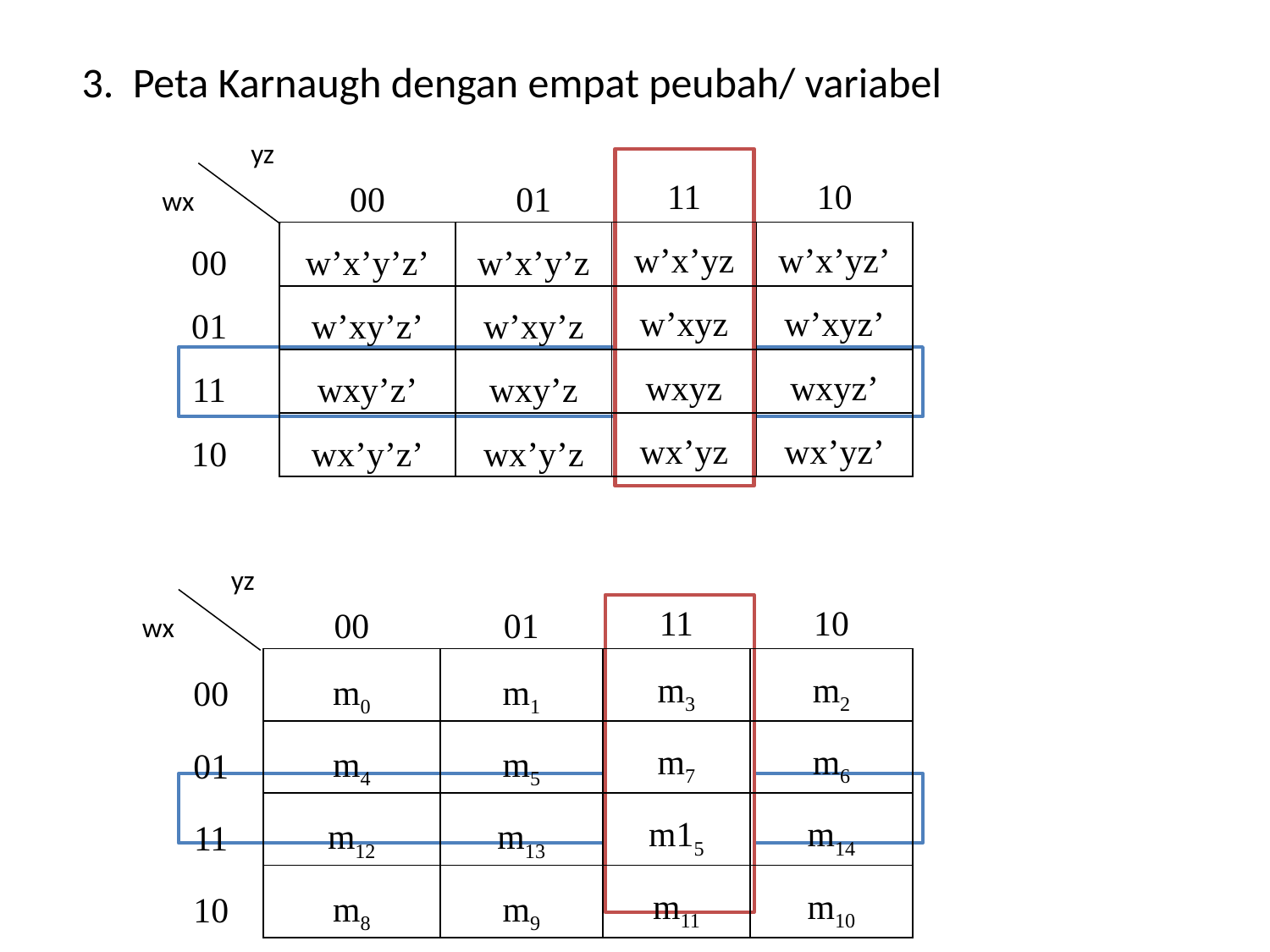

3.  Peta Karnaugh dengan empat peubah/ variabel
yz

|  | 00 | 01 | 11 | 10 |
| --- | --- | --- | --- | --- |
| 00 | w’x’y’z’ | w’x’y’z | w’x’yz | w’x’yz’ |
| 01 | w’xy’z’ | w’xy’z | w’xyz | w’xyz’ |
| 11 | wxy’z’ | wxy’z | wxyz | wxyz’ |
| 10 | wx’y’z’ | wx’y’z | wx’yz | wx’yz’ |

wx

yz
|  | 00 | 01 | 11 | 10 |
| --- | --- | --- | --- | --- |
| 00 | m0 | m1 | m3 | m2 |
| 01 | m4 | m5 | m7 | m6 |
| 11 | m12 | m13 | m15 | m14 |
| 10 | m8 | m9 | m11 | m10 |

wx